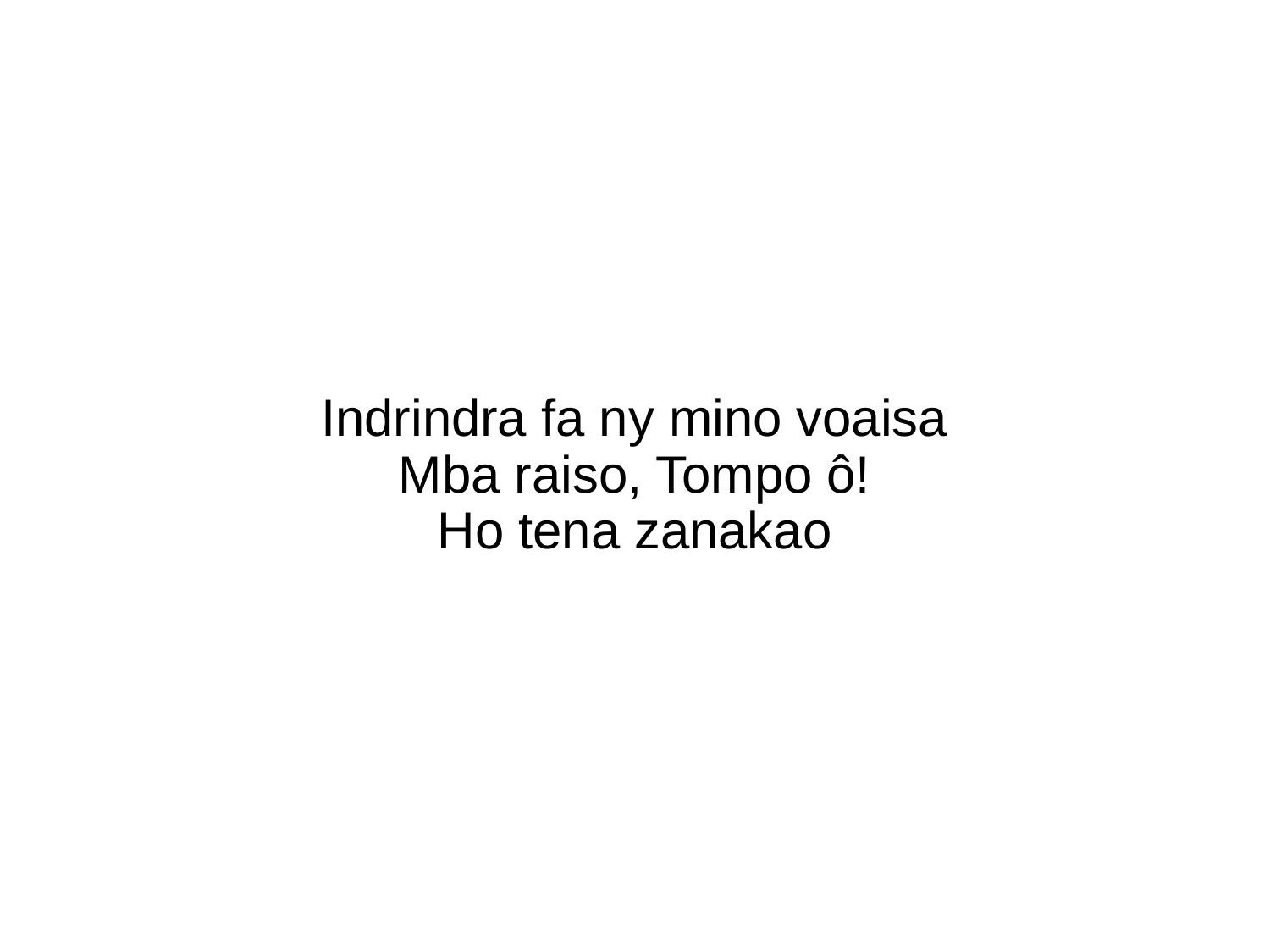

Indrindra fa ny mino voaisa
Mba raiso, Tompo ô!
Ho tena zanakao